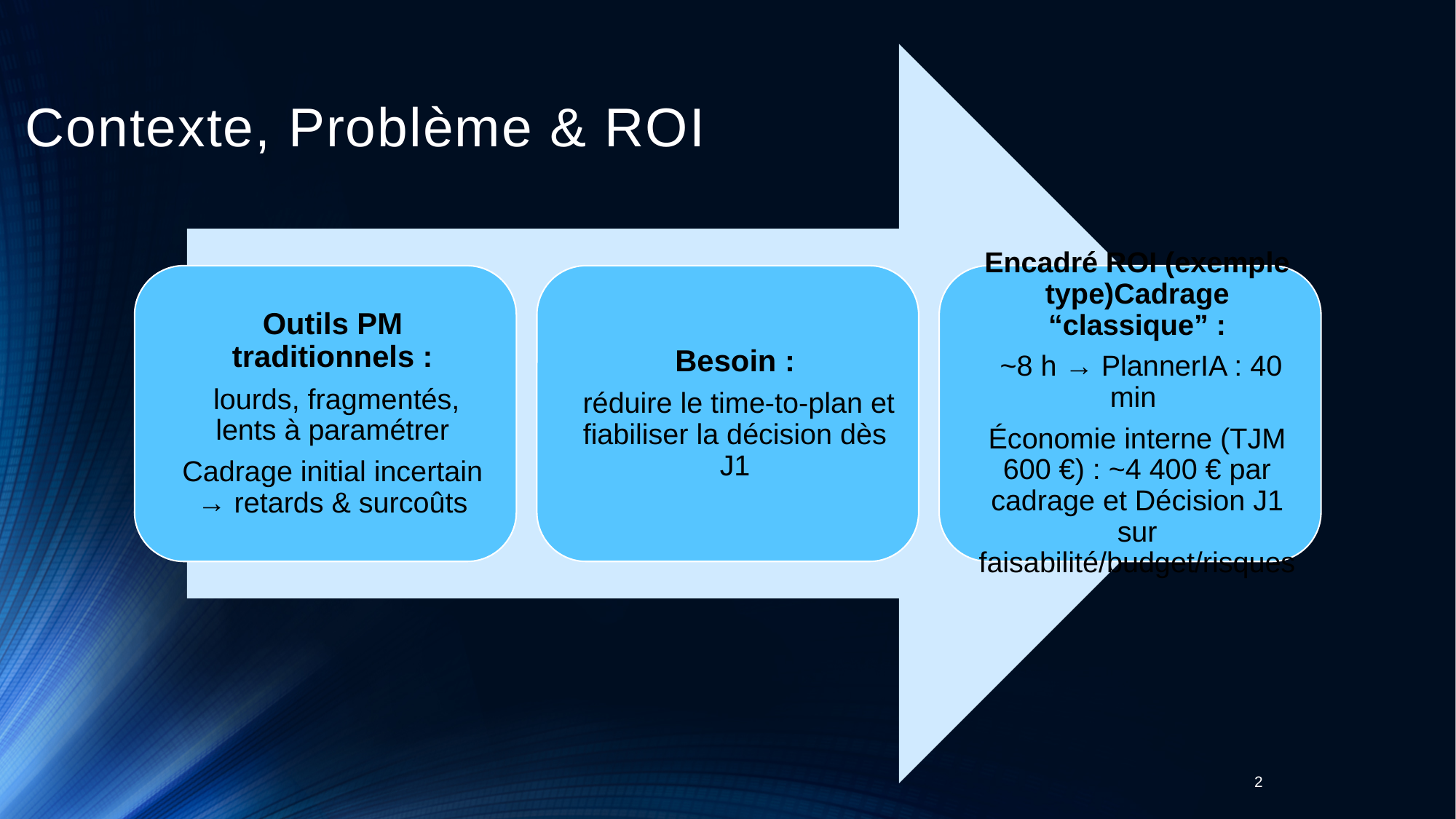

# Contexte, Problème & ROI
Outils PM traditionnels :
 lourds, fragmentés, lents à paramétrer
Cadrage initial incertain → retards & surcoûts
Besoin :
 réduire le time-to-plan et fiabiliser la décision dès J1
Encadré ROI (exemple type)Cadrage “classique” :
 ~8 h → PlannerIA : 40 min
Économie interne (TJM 600 €) : ~4 400 € par cadrage et Décision J1 sur faisabilité/budget/risques
2